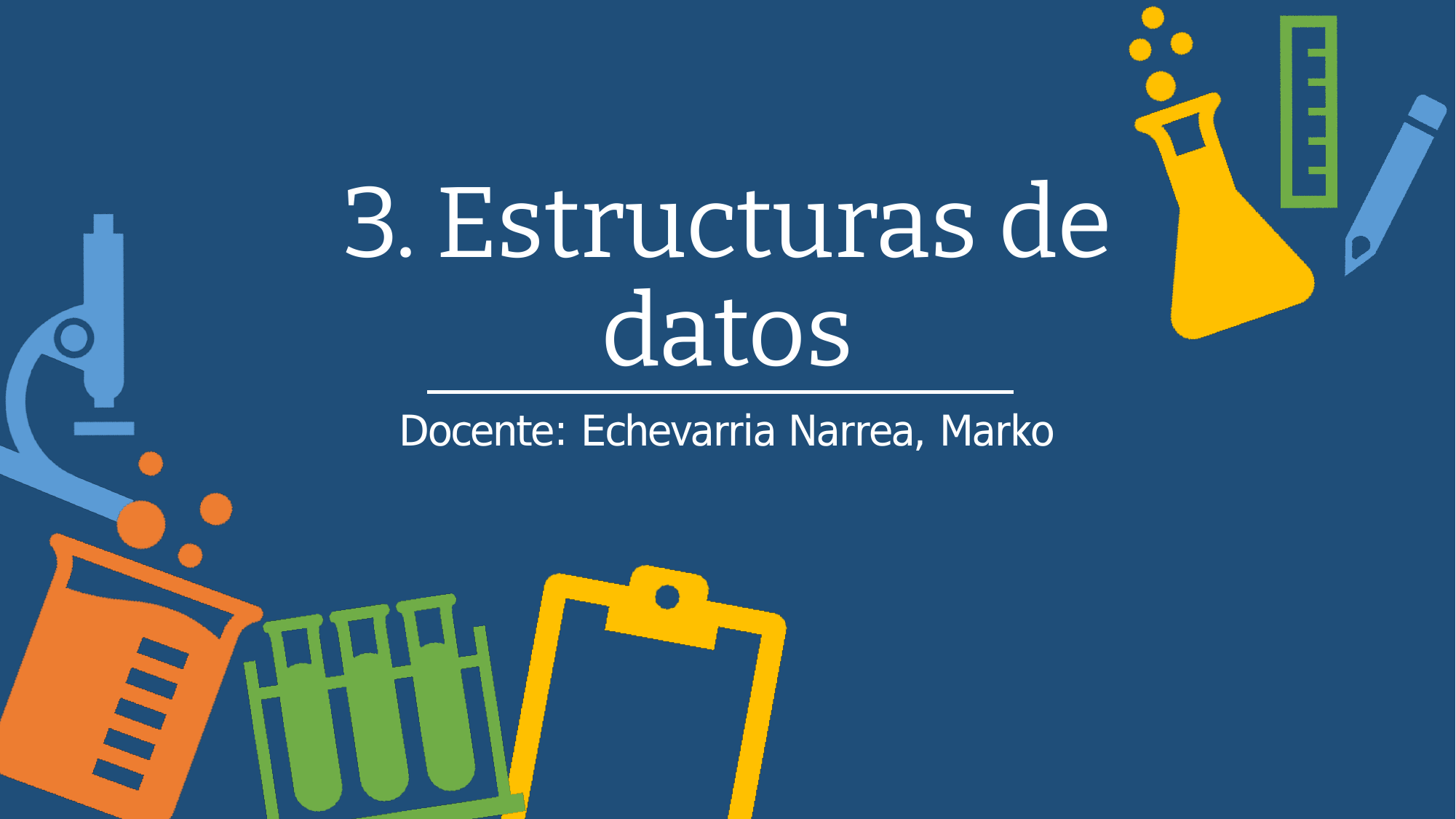

# 3. Estructuras de datos
Docente: Echevarria Narrea, Marko